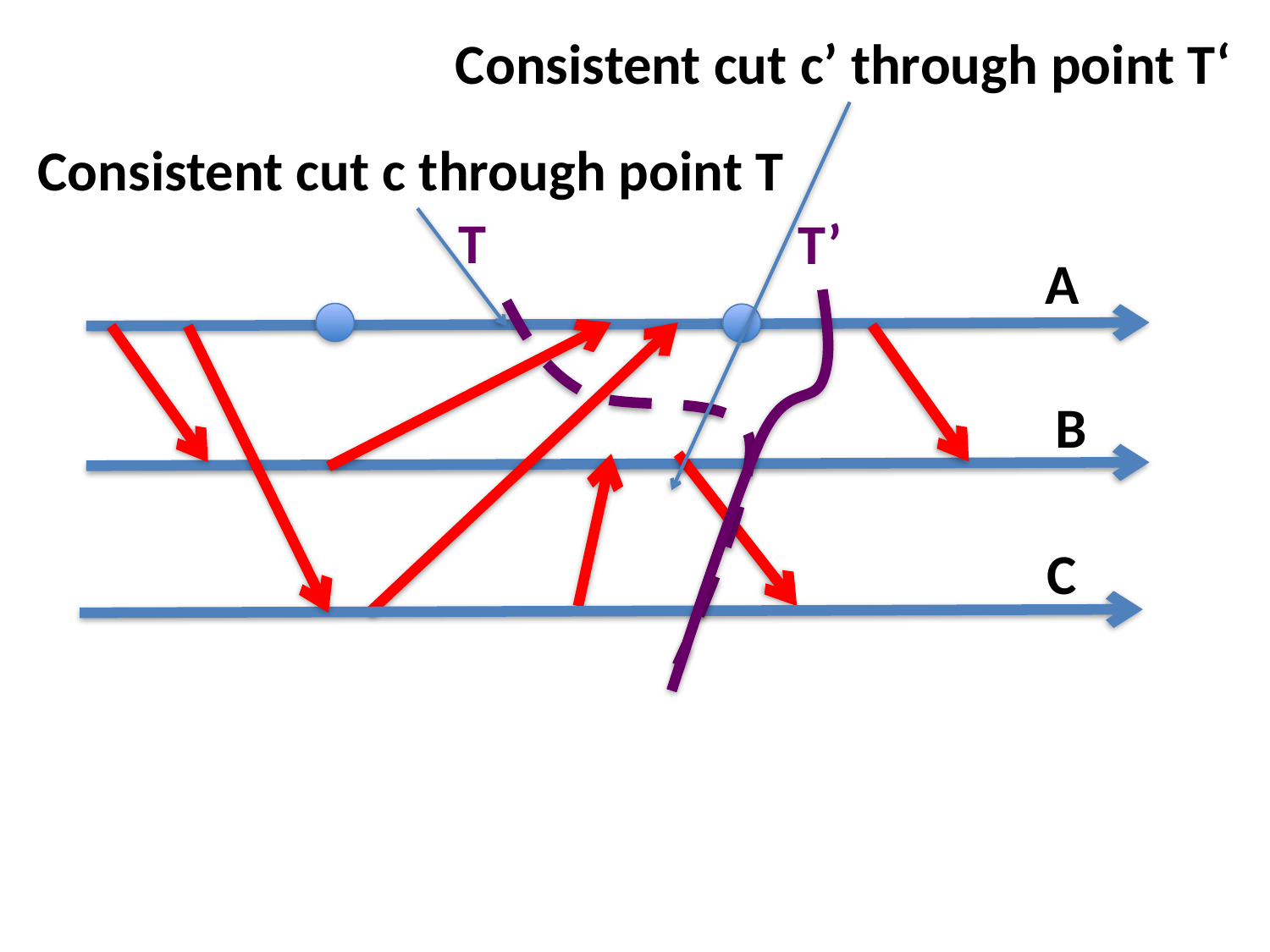

Consistent cut c’ through point T‘
Consistent cut c through point T
T
T’
A

B
C